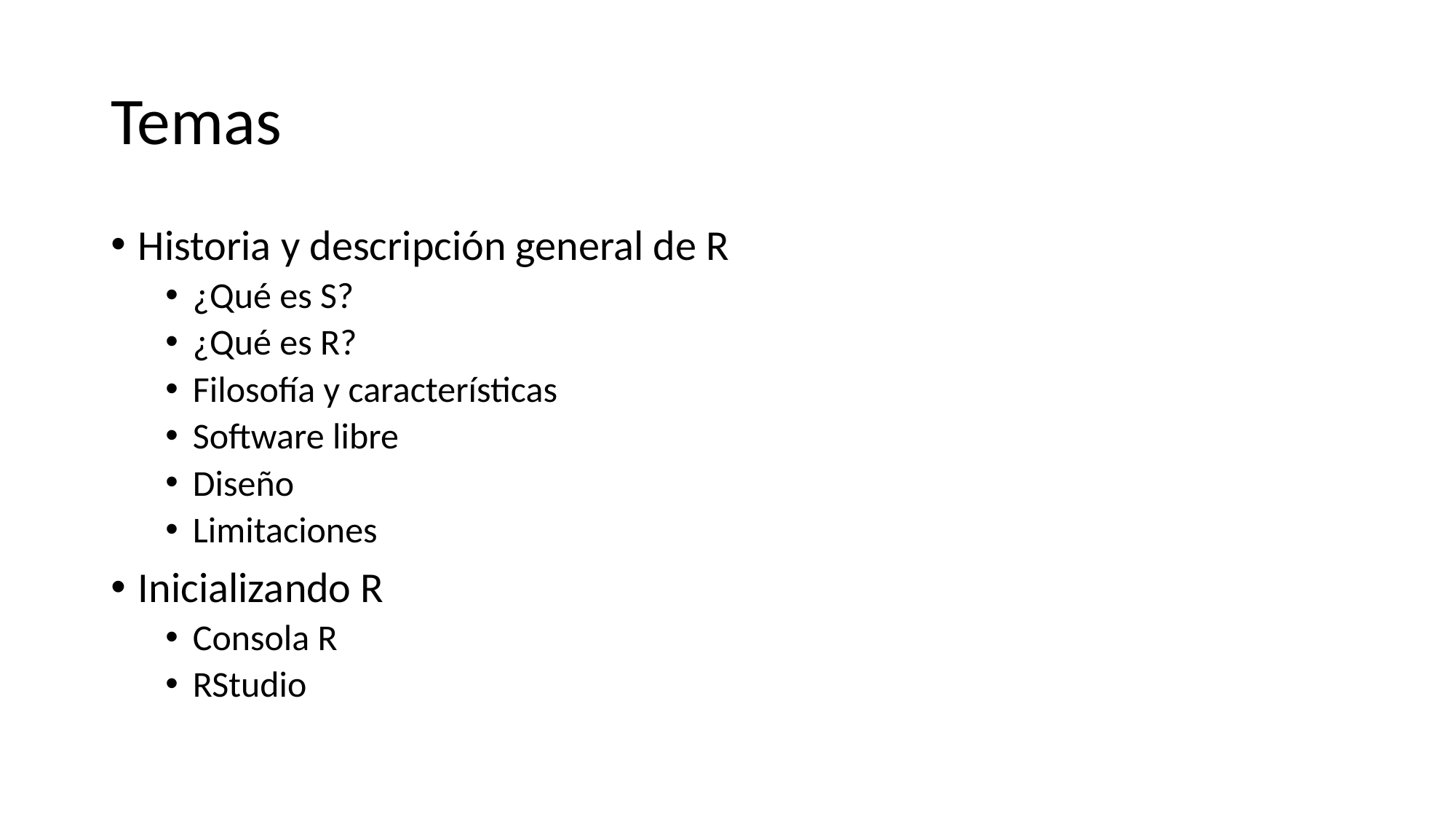

# Temas
Historia y descripción general de R
¿Qué es S?
¿Qué es R?
Filosofía y características
Software libre
Diseño
Limitaciones
Inicializando R
Consola R
RStudio